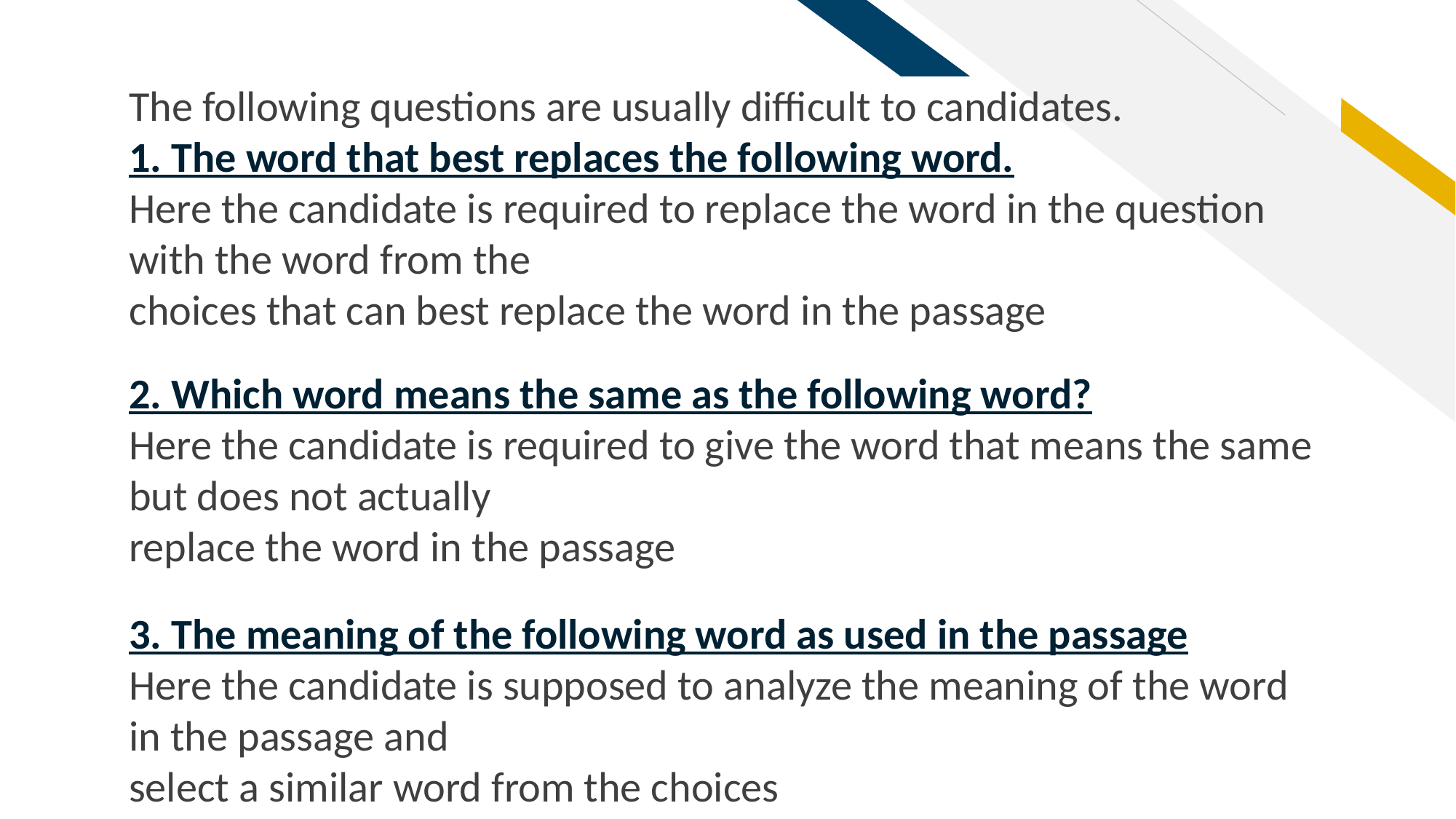

The following questions are usually difficult to candidates.
1. The word that best replaces the following word.
Here the candidate is required to replace the word in the question with the word from the
choices that can best replace the word in the passage

2. Which word means the same as the following word?
Here the candidate is required to give the word that means the same but does not actually
replace the word in the passage

3. The meaning of the following word as used in the passage
Here the candidate is supposed to analyze the meaning of the word in the passage and
select a similar word from the choices